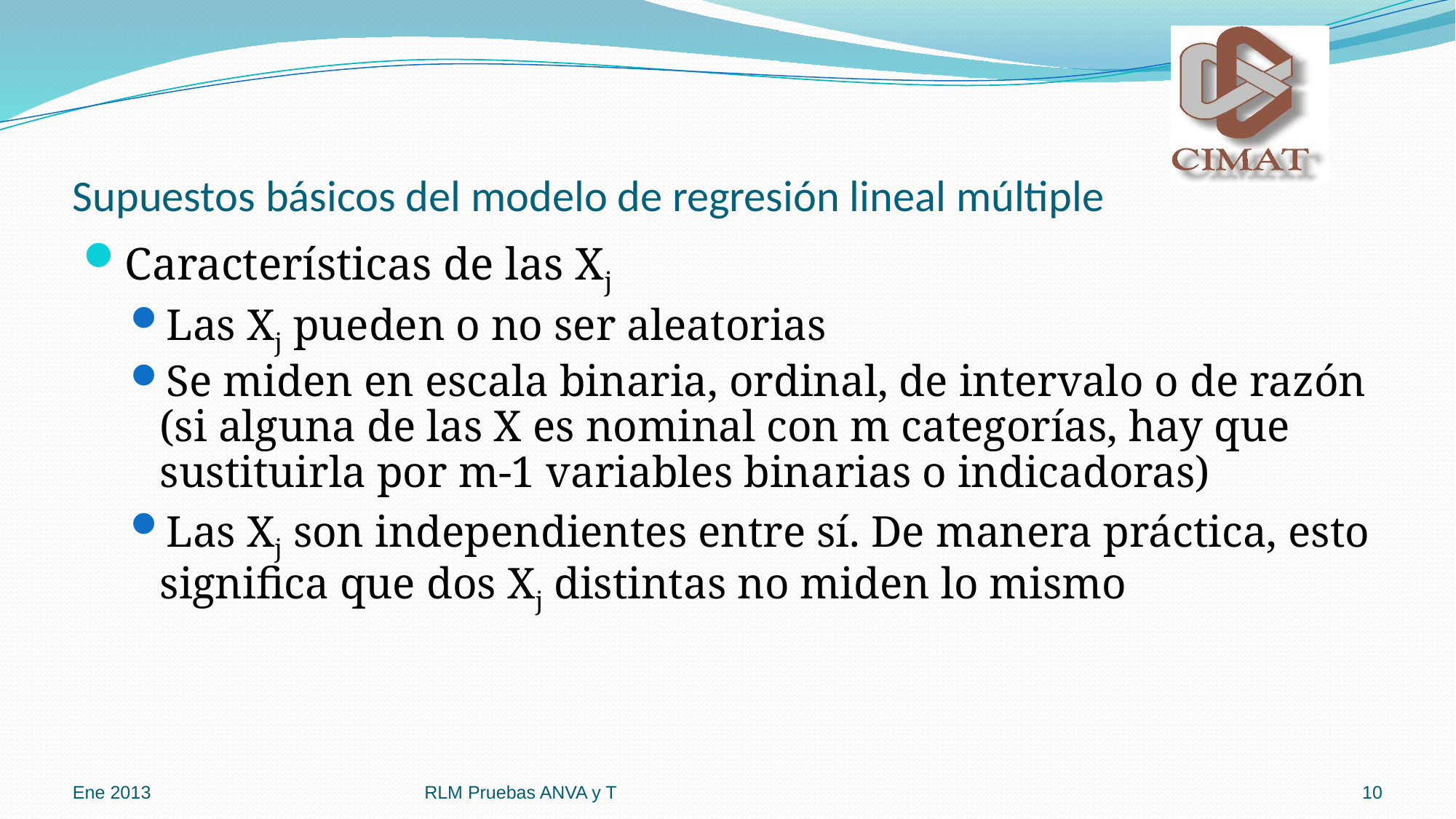

# Supuestos básicos del modelo de regresión lineal múltiple
Características de las Xj
Las Xj pueden o no ser aleatorias
Se miden en escala binaria, ordinal, de intervalo o de razón (si alguna de las X es nominal con m categorías, hay que sustituirla por m-1 variables binarias o indicadoras)
Las Xj son independientes entre sí. De manera práctica, esto significa que dos Xj distintas no miden lo mismo
Ene 2013
RLM Pruebas ANVA y T
10